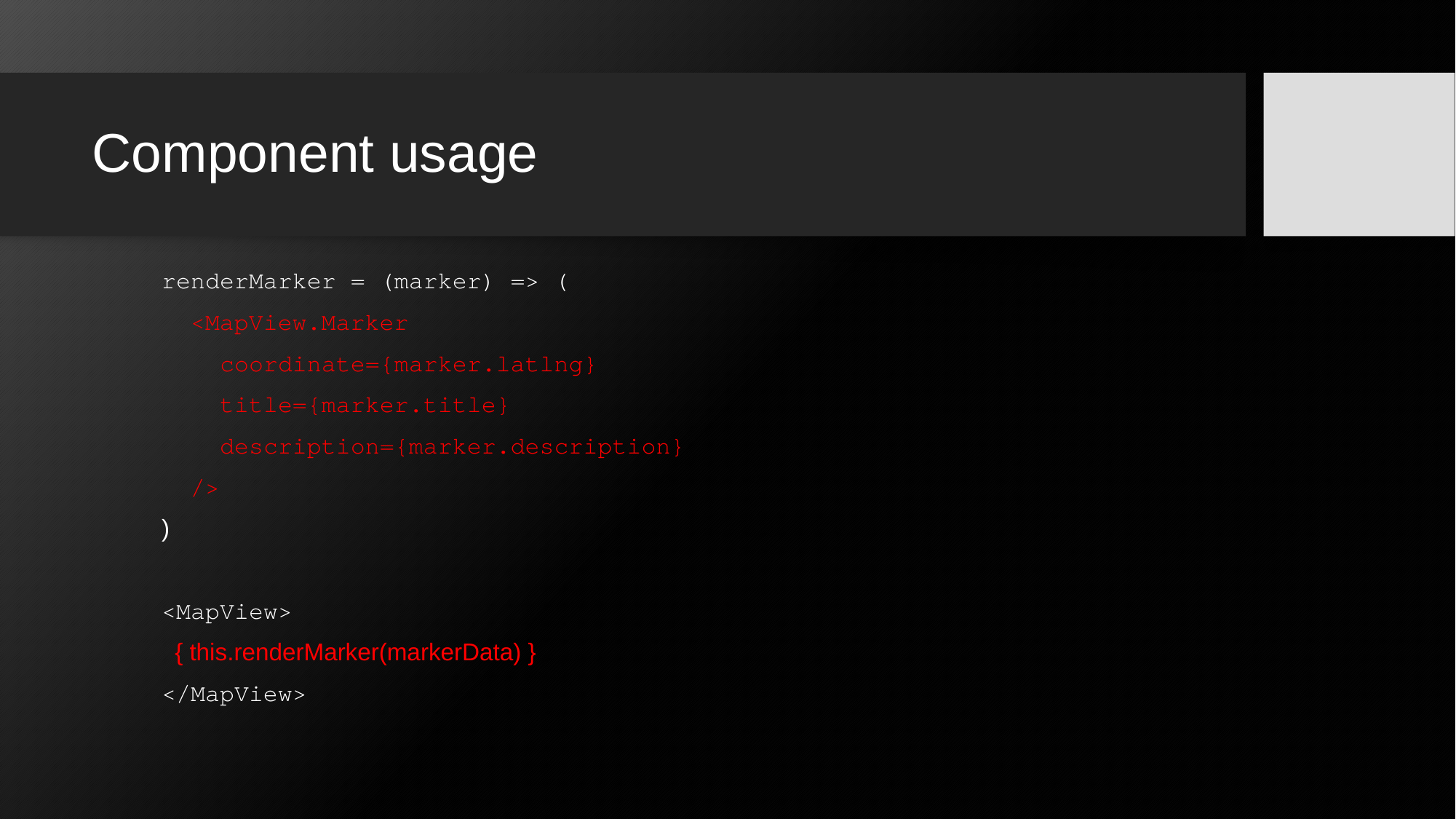

# Component usage

renderMarker = (marker) => (
  <MapView.Marker
    coordinate={marker.latlng}
    title={marker.title}
    description={marker.description}
  />
)

<MapView>
  { this.renderMarker(markerData) }
</MapView>